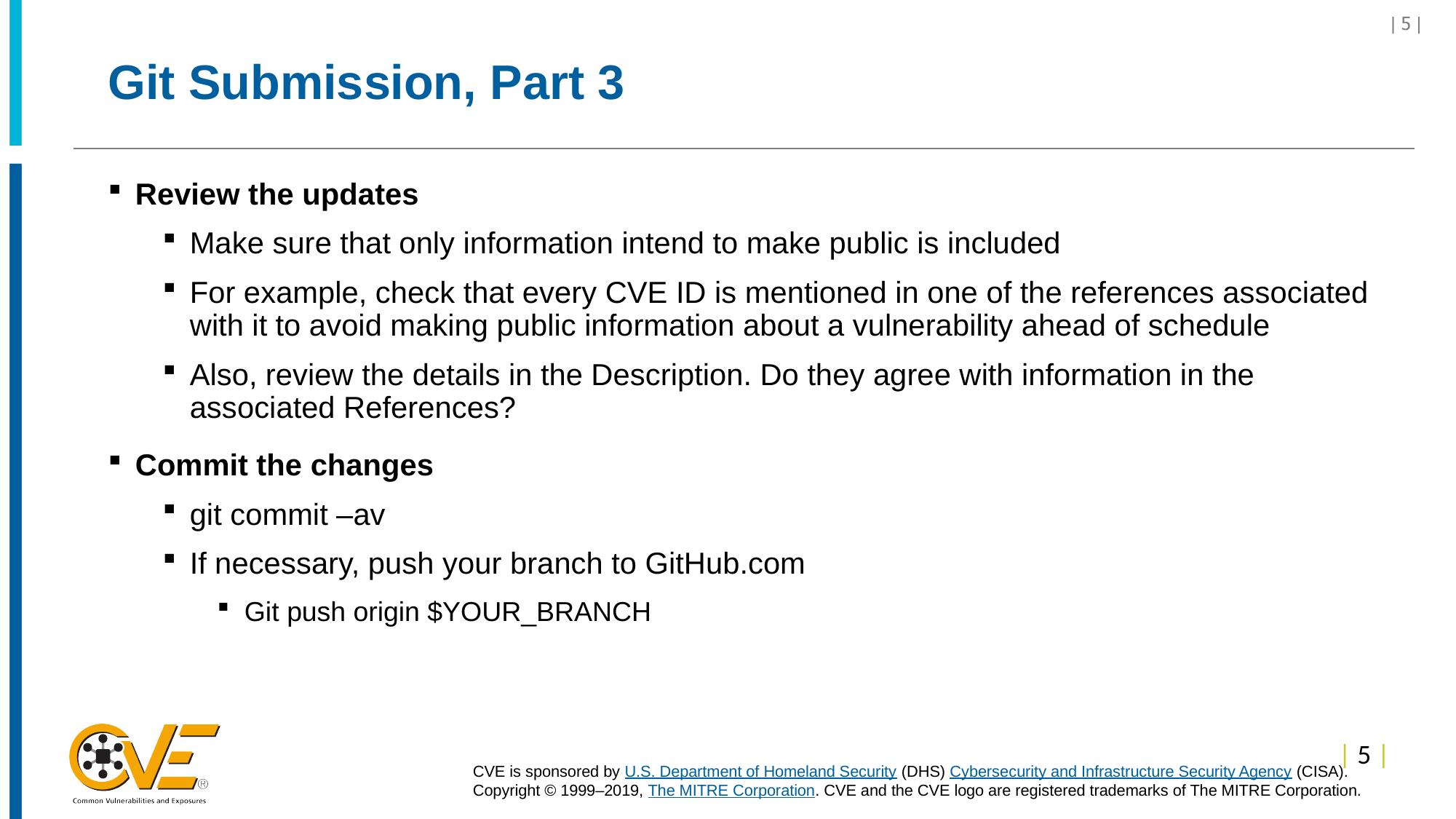

# Git Submission, Part 3
Review the updates
Make sure that only information intend to make public is included
For example, check that every CVE ID is mentioned in one of the references associated with it to avoid making public information about a vulnerability ahead of schedule
Also, review the details in the Description. Do they agree with information in the associated References?
Commit the changes
git commit –av
If necessary, push your branch to GitHub.com
Git push origin $YOUR_BRANCH

| 5 |